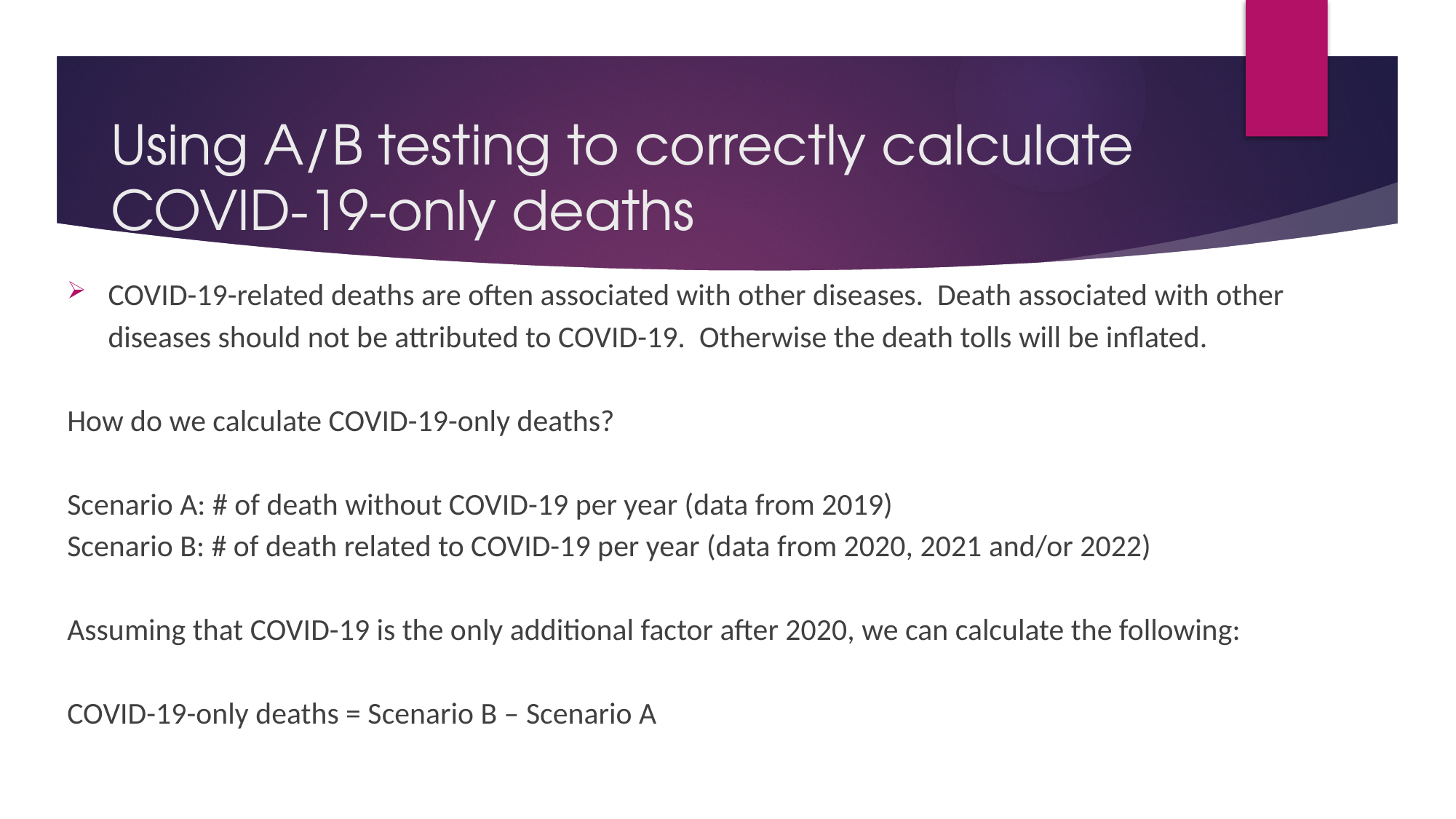

# Using A/B testing to correctly calculate COVID-19-only deaths
COVID-19-related deaths are often associated with other diseases.  Death associated with other diseases should not be attributed to COVID-19.  Otherwise the death tolls will be inflated.

How do we calculate COVID-19-only deaths?

Scenario A: # of death without COVID-19 per year (data from 2019)
Scenario B: # of death related to COVID-19 per year (data from 2020, 2021 and/or 2022)

Assuming that COVID-19 is the only additional factor after 2020, we can calculate the following:

COVID-19-only deaths = Scenario B – Scenario A